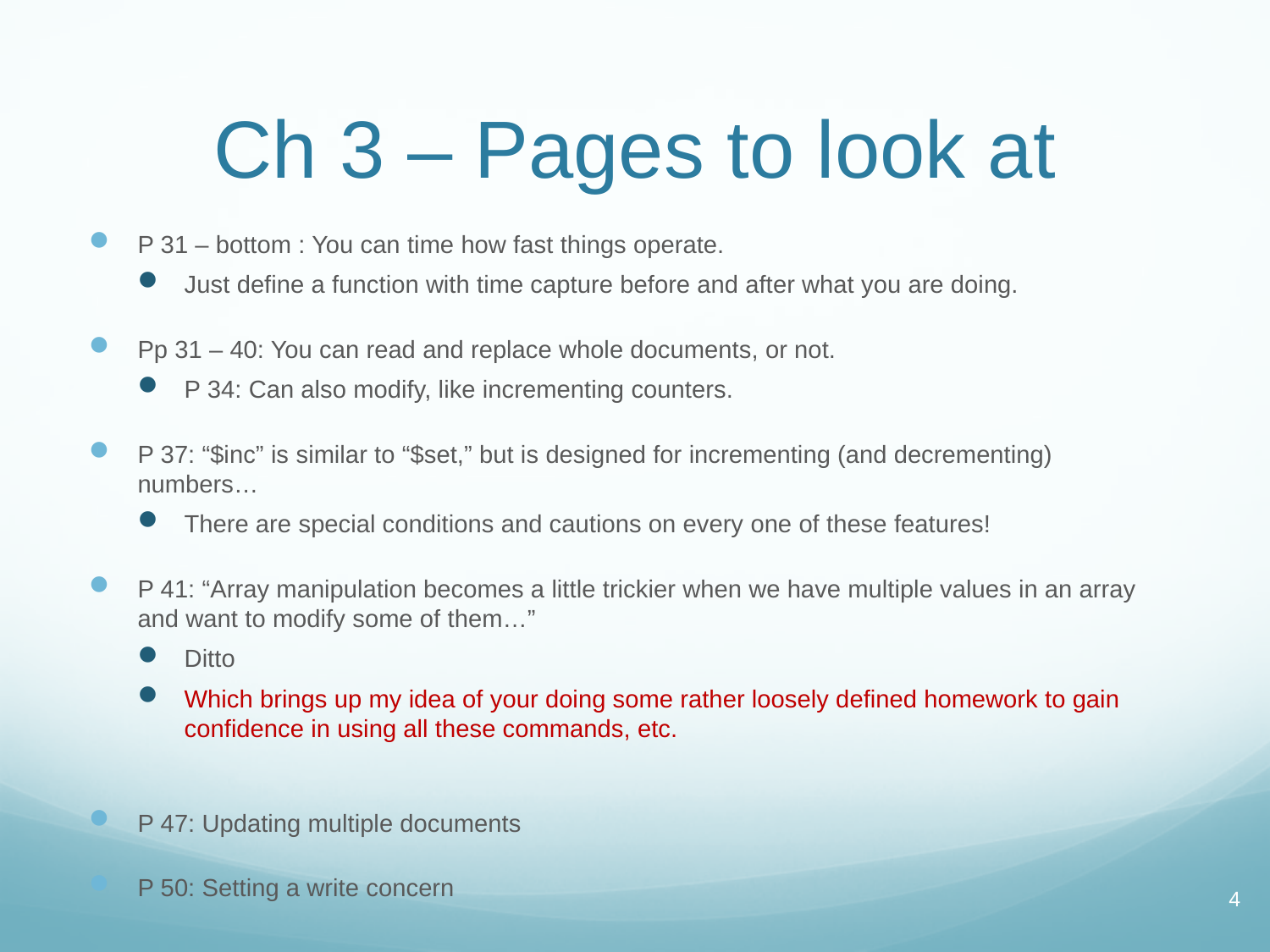

# Ch 3 – Pages to look at
P 31 – bottom : You can time how fast things operate.
Just define a function with time capture before and after what you are doing.
Pp 31 – 40: You can read and replace whole documents, or not.
P 34: Can also modify, like incrementing counters.
P 37: “$inc” is similar to “$set,” but is designed for incrementing (and decrementing) numbers…
There are special conditions and cautions on every one of these features!
P 41: “Array manipulation becomes a little trickier when we have multiple values in an array and want to modify some of them…”
Ditto
Which brings up my idea of your doing some rather loosely defined homework to gain confidence in using all these commands, etc.
P 47: Updating multiple documents
P 50: Setting a write concern